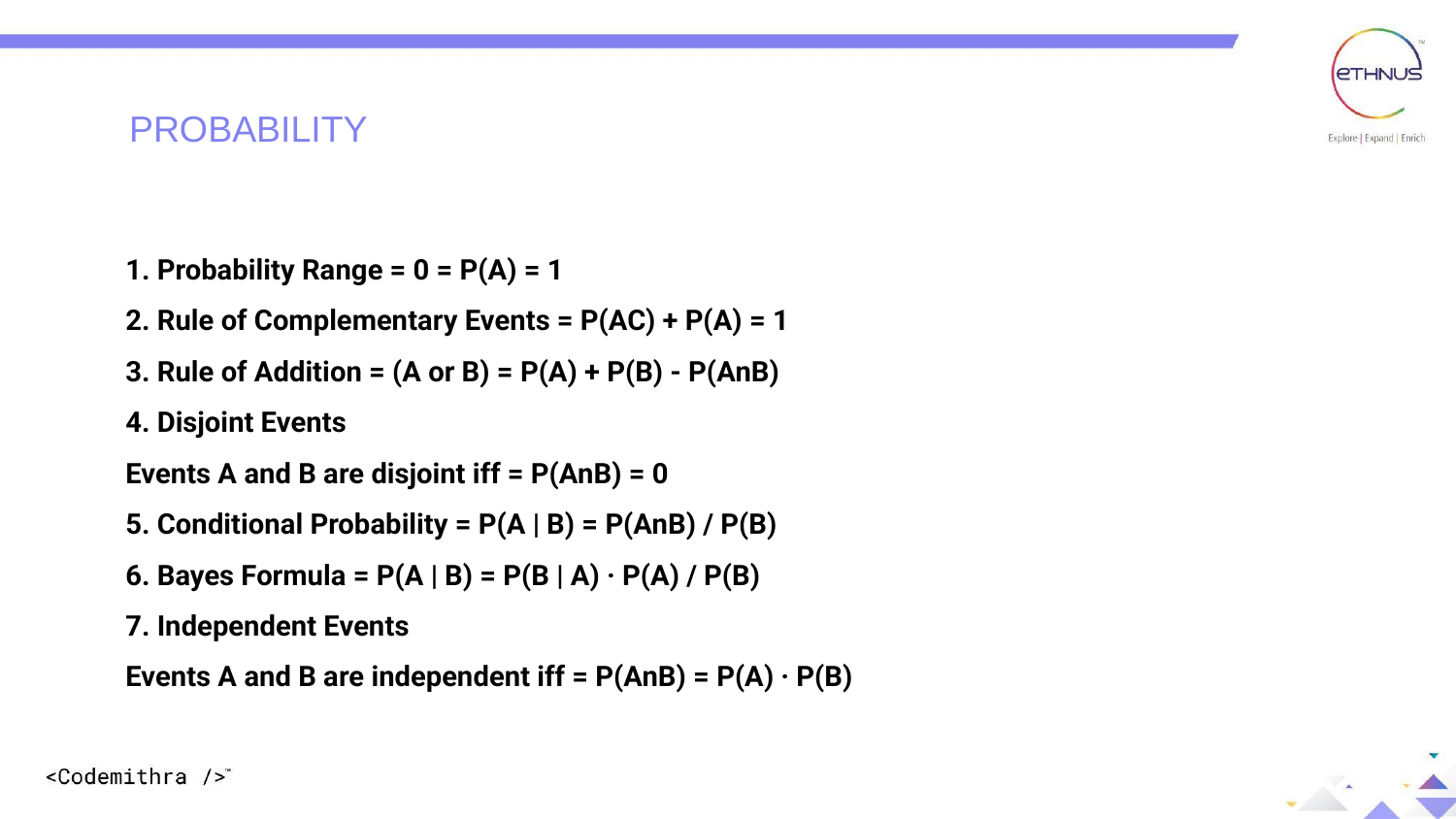

DIFFERENT WAYS TO CREATE AN OBJECT
PROBABILITY
1. Probability Range = 0 = P(A) = 1
2. Rule of Complementary Events = P(AC) + P(A) = 1
3. Rule of Addition = (A or B) = P(A) + P(B) - P(AnB)
4. Disjoint Events
Events A and B are disjoint iff = P(AnB) = 0
5. Conditional Probability = P(A | B) = P(AnB) / P(B)
6. Bayes Formula = P(A | B) = P(B | A) · P(A) / P(B)
7. Independent Events
Events A and B are independent iff = P(AnB) = P(A) · P(B)